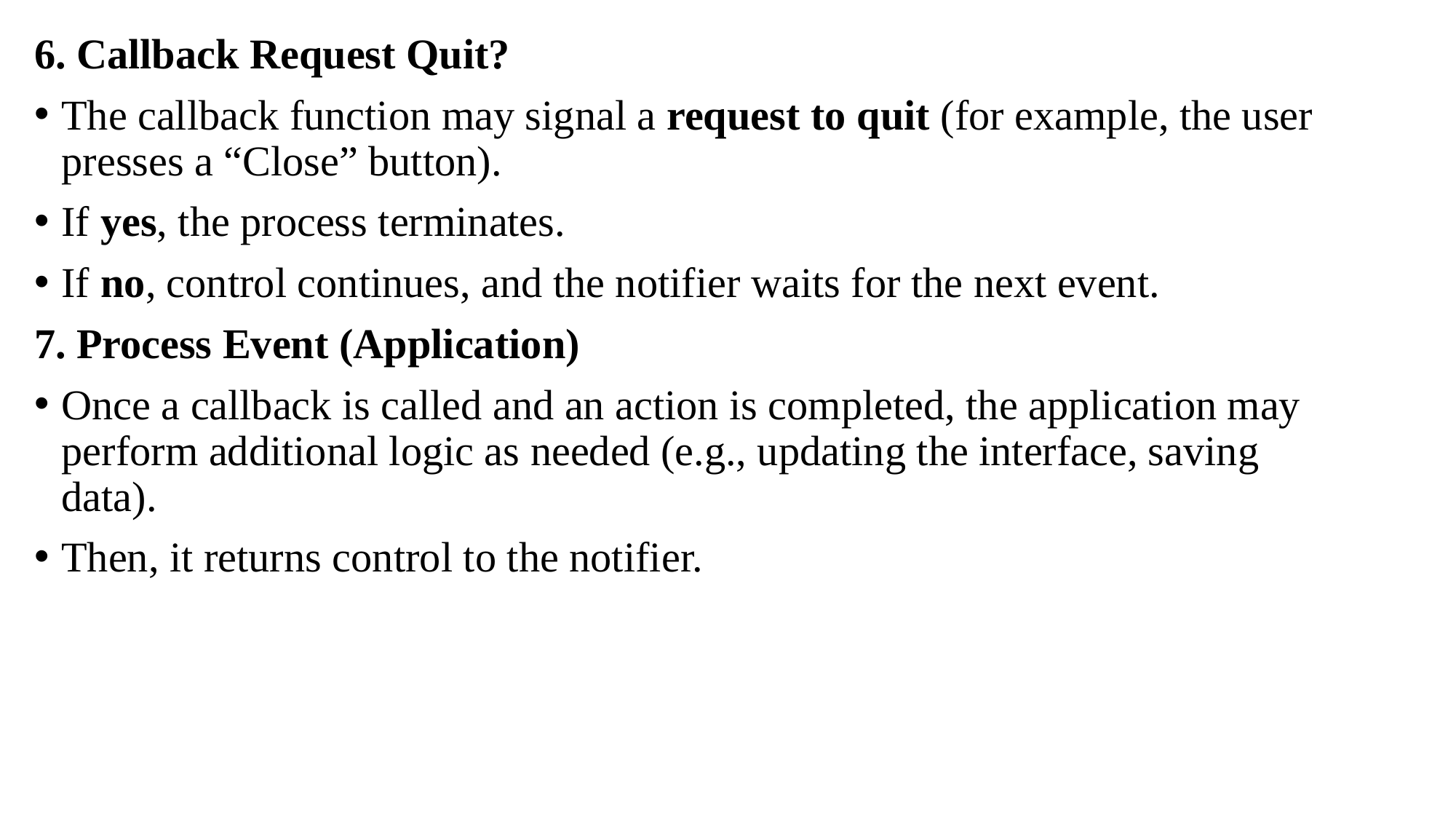

6. Callback Request Quit?
The callback function may signal a request to quit (for example, the user presses a “Close” button).
If yes, the process terminates.
If no, control continues, and the notifier waits for the next event.
7. Process Event (Application)
Once a callback is called and an action is completed, the application may perform additional logic as needed (e.g., updating the interface, saving data).
Then, it returns control to the notifier.